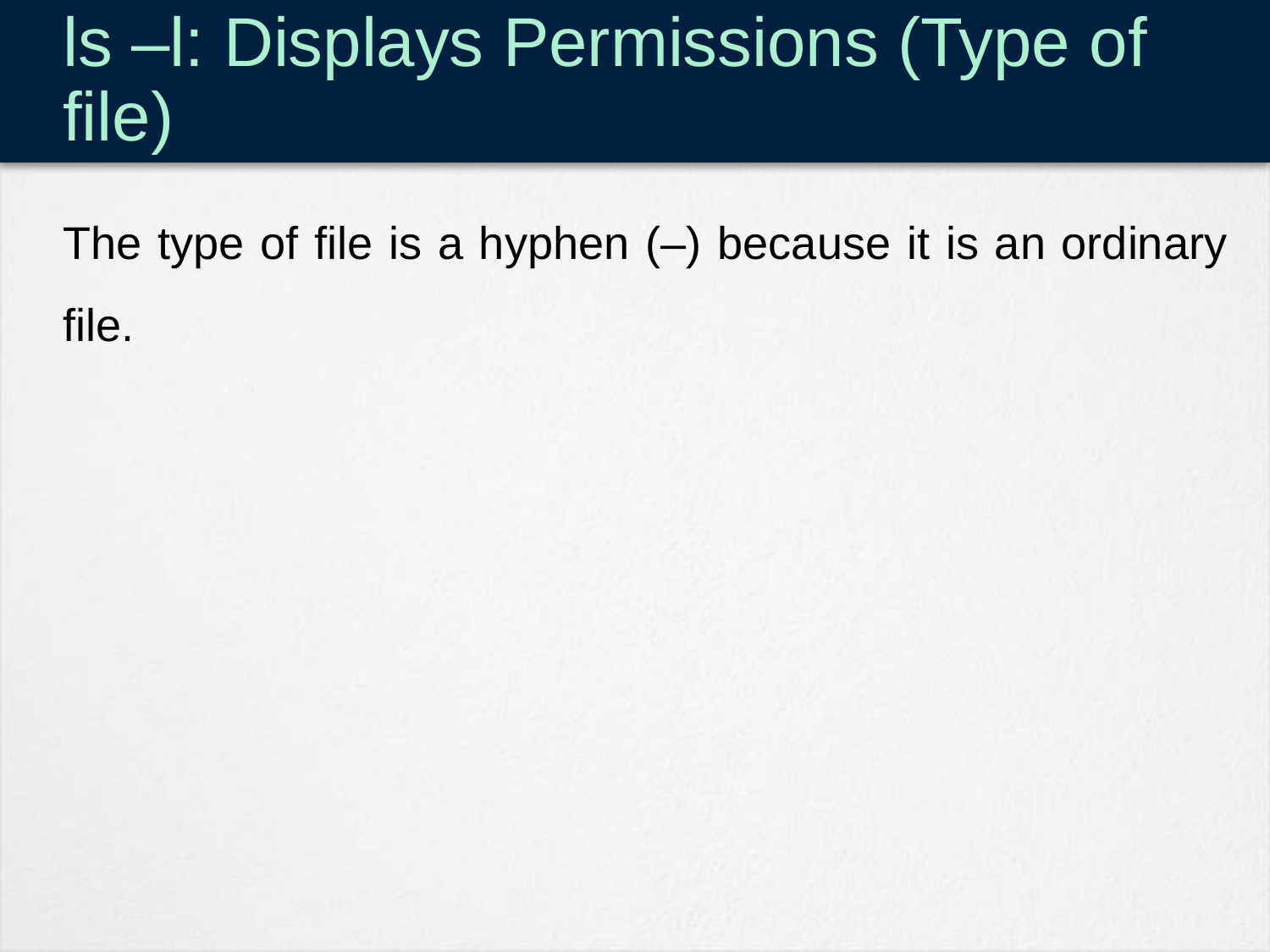

# ls –l: Displays Permissions (Type of file)
The type of file is a hyphen (–) because it is an ordinary file.